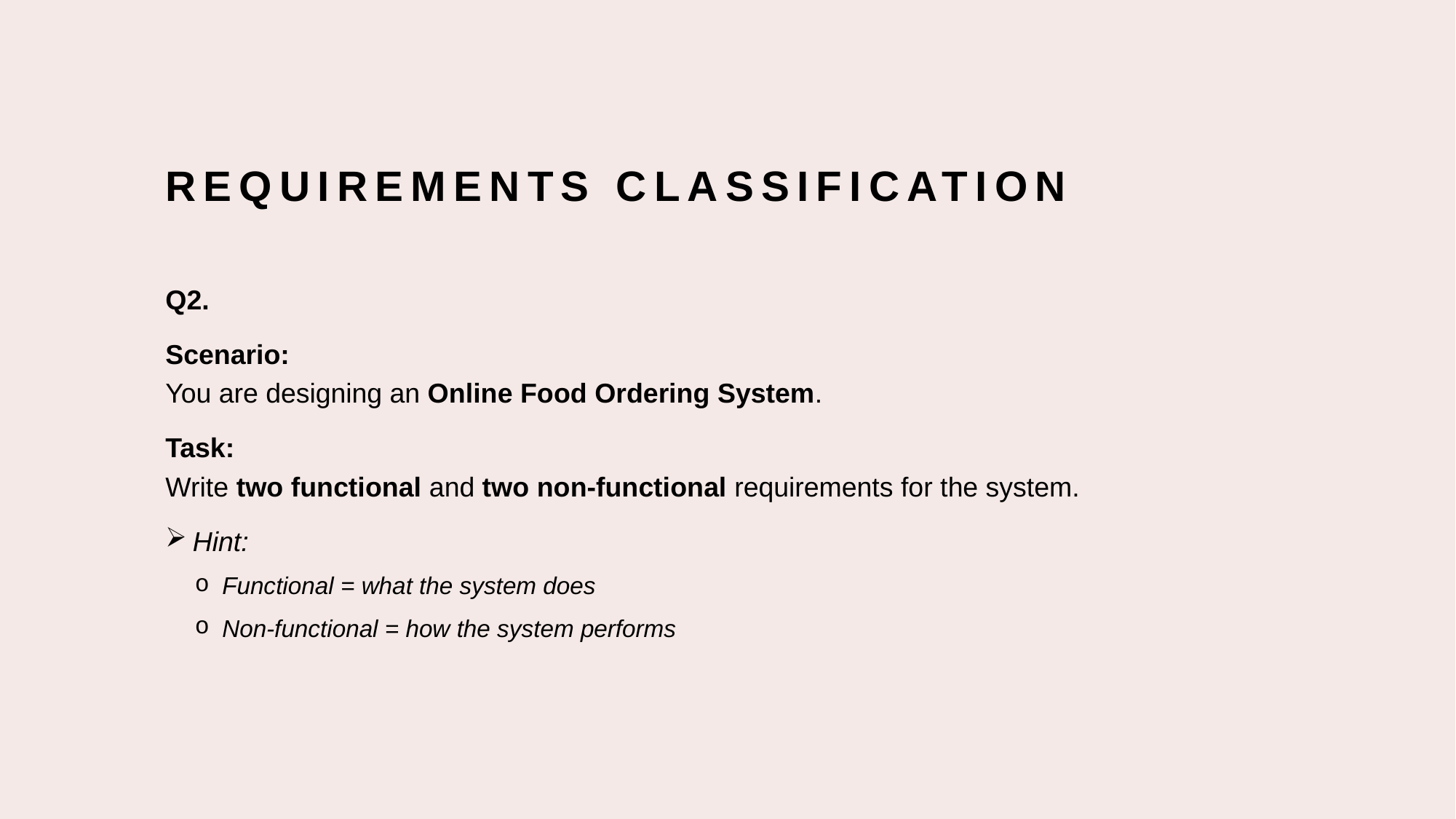

# Requirements Classification
Q2.
Scenario:
You are designing an Online Food Ordering System.
Task:
Write two functional and two non-functional requirements for the system.
Hint:
Functional = what the system does
Non-functional = how the system performs